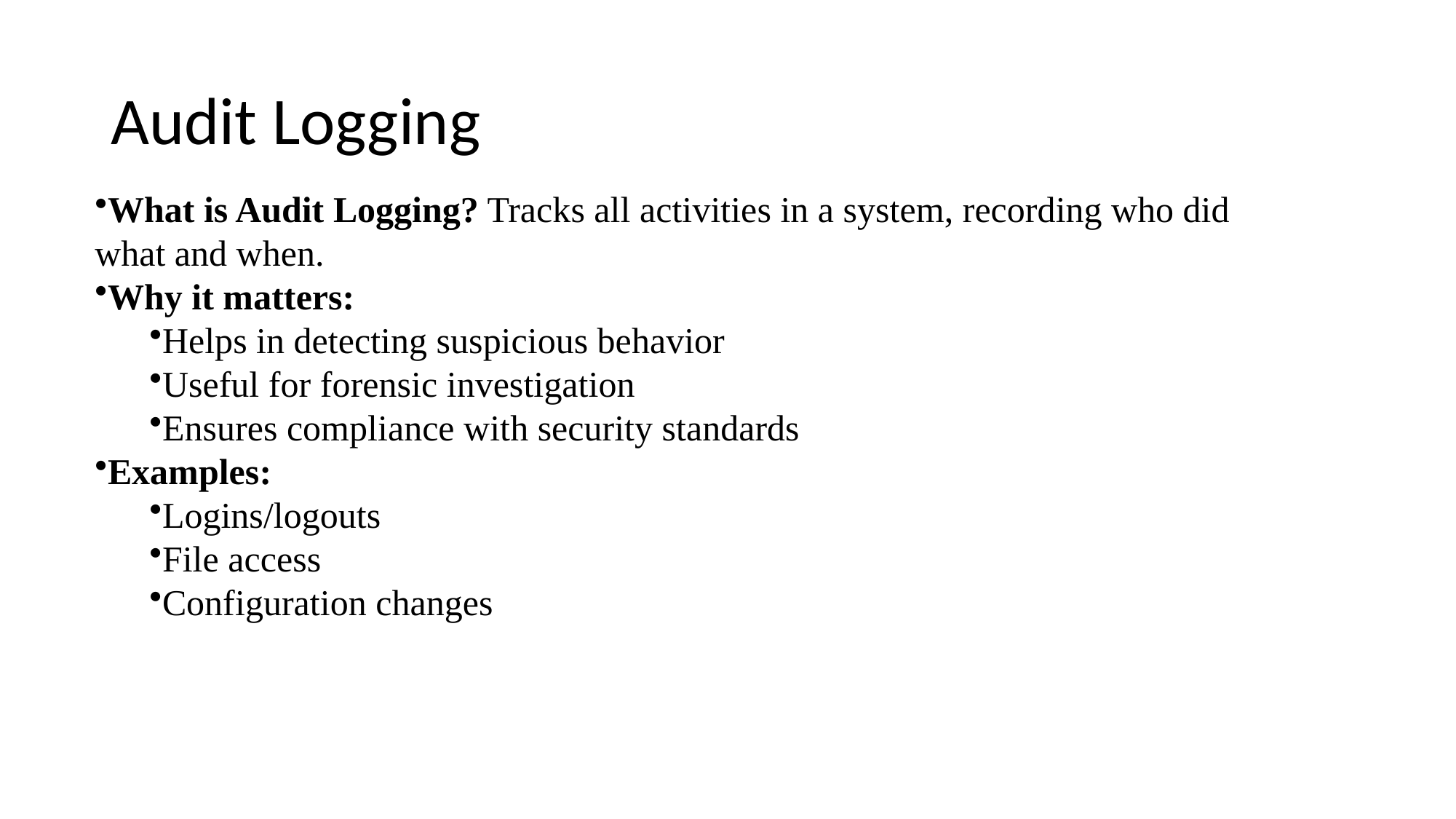

# Audit Logging
What is Audit Logging? Tracks all activities in a system, recording who did what and when.
Why it matters:
Helps in detecting suspicious behavior
Useful for forensic investigation
Ensures compliance with security standards
Examples:
Logins/logouts
File access
Configuration changes